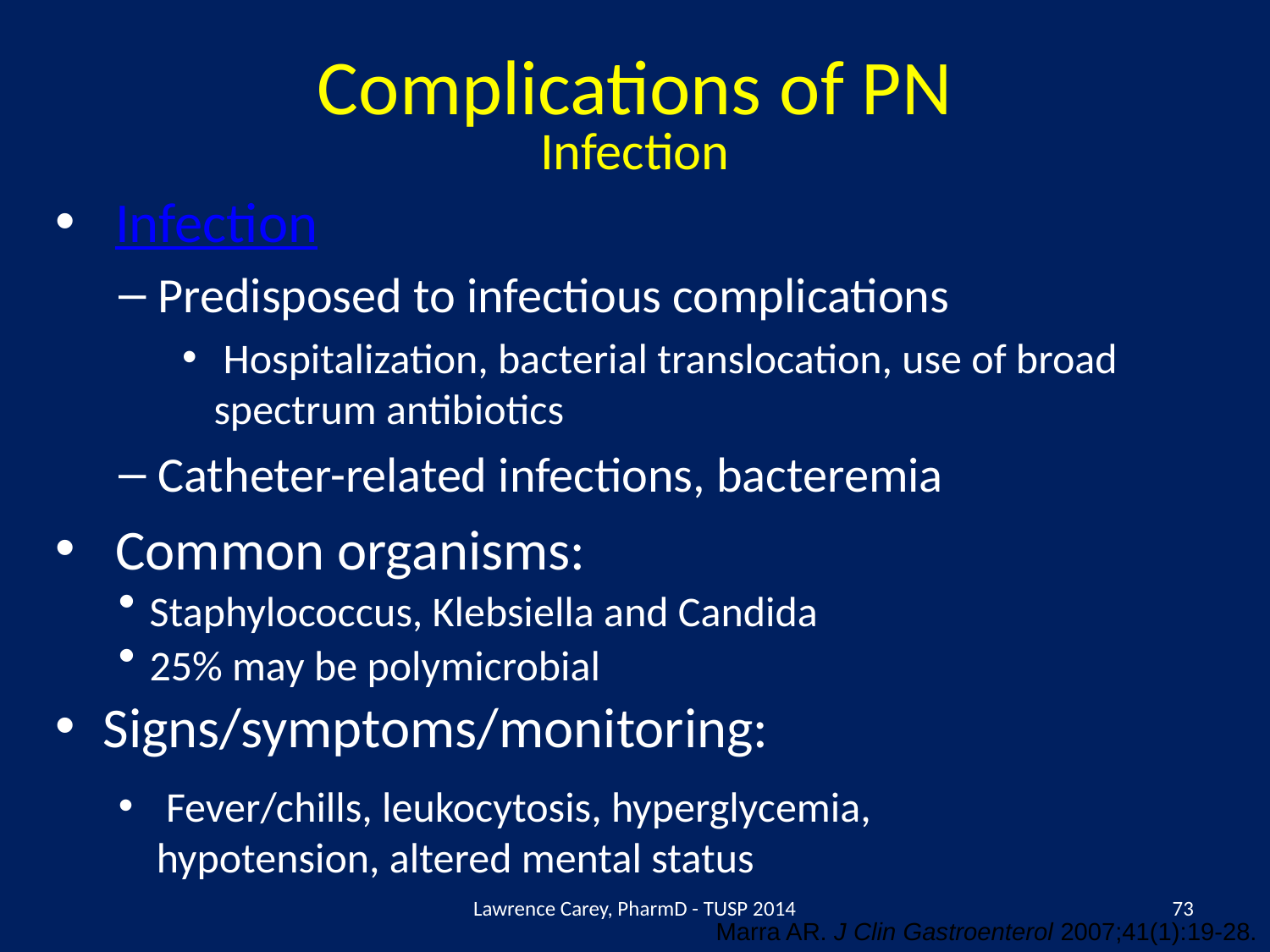

# Complications of PN Infection
 Infection
Predisposed to infectious complications
 Hospitalization, bacterial translocation, use of broad spectrum antibiotics
Catheter-related infections, bacteremia
 Common organisms:

Signs/symptoms/monitoring:
 Staphylococcus, Klebsiella and Candida
 25% may be polymicrobial
Fever/chills, leukocytosis, hyperglycemia,
    hypotension, altered mental status
Lawrence Carey, PharmD - TUSP 2014
73
Marra AR. J Clin Gastroenterol 2007;41(1):19-28.